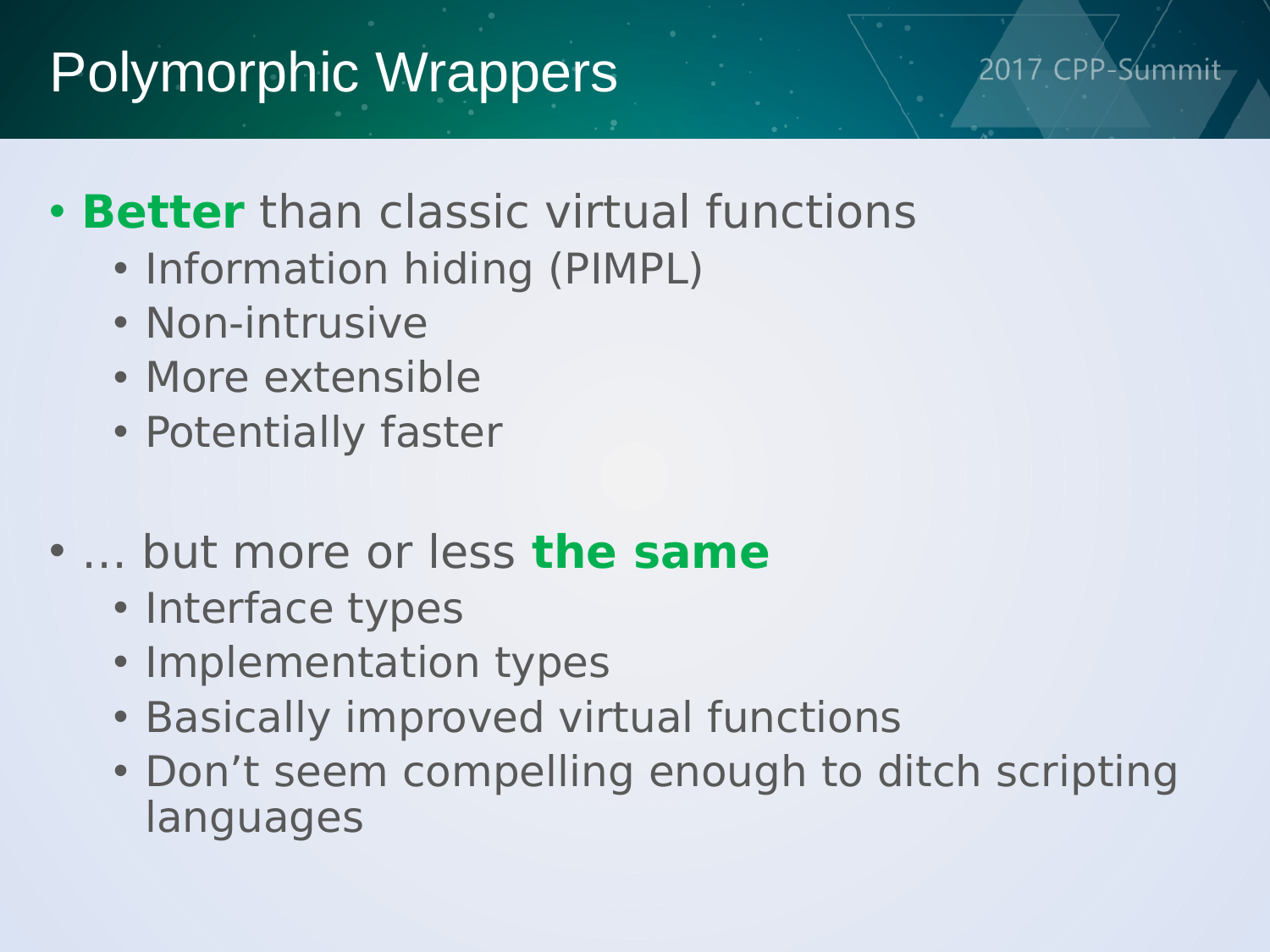

Polymorphic Wrappers
Better than classic virtual functions
Information hiding (PIMPL)
Non-intrusive
More extensible
Potentially faster

… but more or less the same
Interface types
Implementation types
Basically improved virtual functions
Don’t seem compelling enough to ditch scripting languages